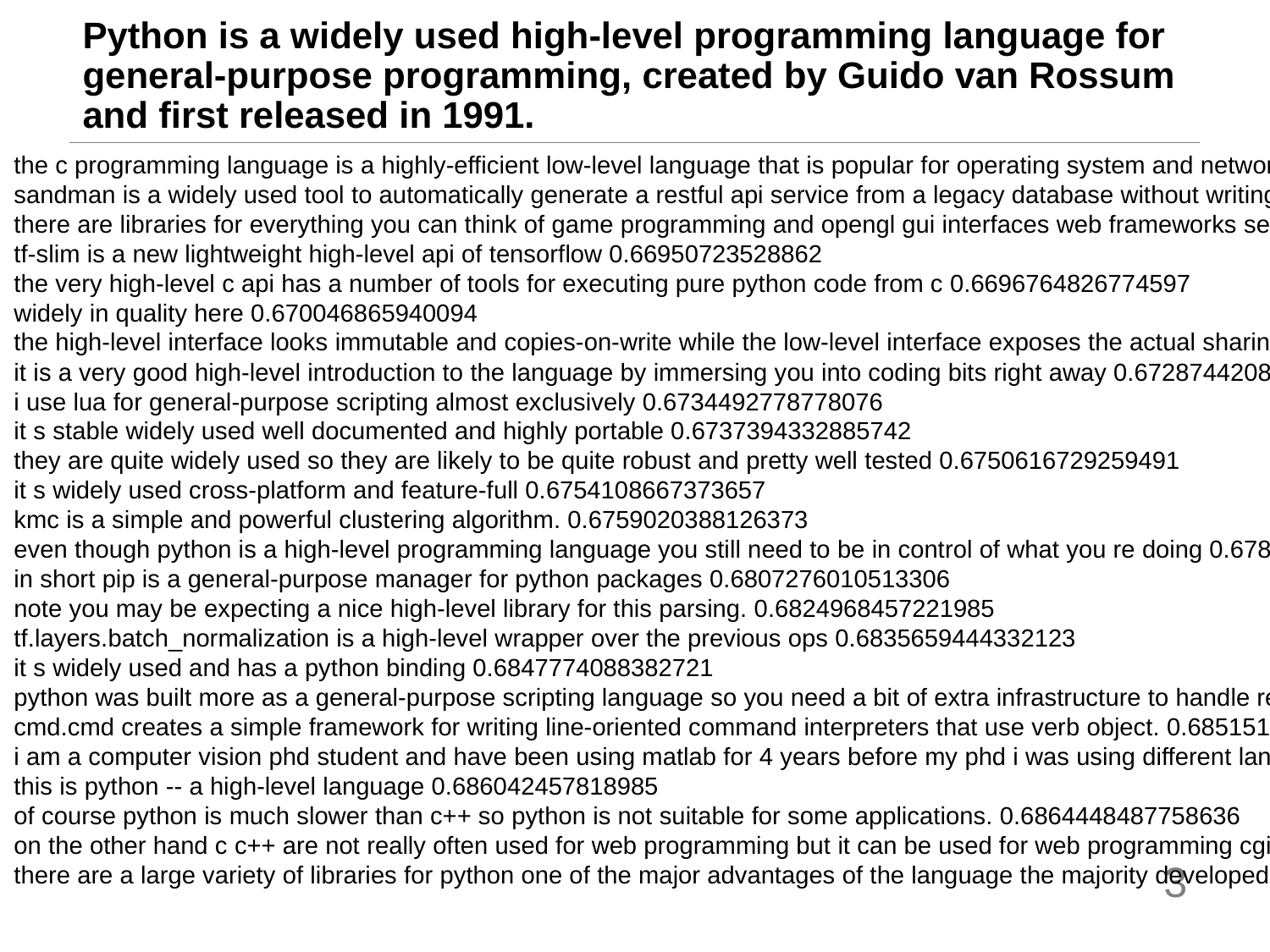

# Python is a widely used high-level programming language for general-purpose programming, created by Guido van Rossum and first released in 1991.
the c programming language is a highly-efficient low-level language that is popular for operating system and networking software 0.6672844886779785
sandman is a widely used tool to automatically generate a restful api service from a legacy database without writing a line of code 0.6678275763988495
there are libraries for everything you can think of game programming and opengl gui interfaces web frameworks semantic web scientific computing. 0.6685455441474915
tf-slim is a new lightweight high-level api of tensorflow 0.66950723528862
the very high-level c api has a number of tools for executing pure python code from c 0.6696764826774597
widely in quality here 0.670046865940094
the high-level interface looks immutable and copies-on-write while the low-level interface exposes the actual sharing. 0.6728189289569855
it is a very good high-level introduction to the language by immersing you into coding bits right away 0.6728744208812714
i use lua for general-purpose scripting almost exclusively 0.6734492778778076
it s stable widely used well documented and highly portable 0.6737394332885742
they are quite widely used so they are likely to be quite robust and pretty well tested 0.6750616729259491
it s widely used cross-platform and feature-full 0.6754108667373657
kmc is a simple and powerful clustering algorithm. 0.6759020388126373
even though python is a high-level programming language you still need to be in control of what you re doing 0.6787849366664886
in short pip is a general-purpose manager for python packages 0.6807276010513306
note you may be expecting a nice high-level library for this parsing. 0.6824968457221985
tf.layers.batch_normalization is a high-level wrapper over the previous ops 0.6835659444332123
it s widely used and has a python binding 0.6847774088382721
python was built more as a general-purpose scripting language so you need a bit of extra infrastructure to handle requests and produce web pages 0.6848268508911133
cmd.cmd creates a simple framework for writing line-oriented command interpreters that use verb object. 0.6851513385772705
i am a computer vision phd student and have been using matlab for 4 years before my phd i was using different languages including c++ java php python. 0.6858167350292206
this is python -- a high-level language 0.686042457818985
of course python is much slower than c++ so python is not suitable for some applications. 0.6864448487758636
on the other hand c c++ are not really often used for web programming but it can be used for web programming cgit 0.6889966428279877
there are a large variety of libraries for python one of the major advantages of the language the majority developed for cpython 0.6906814575195312
3